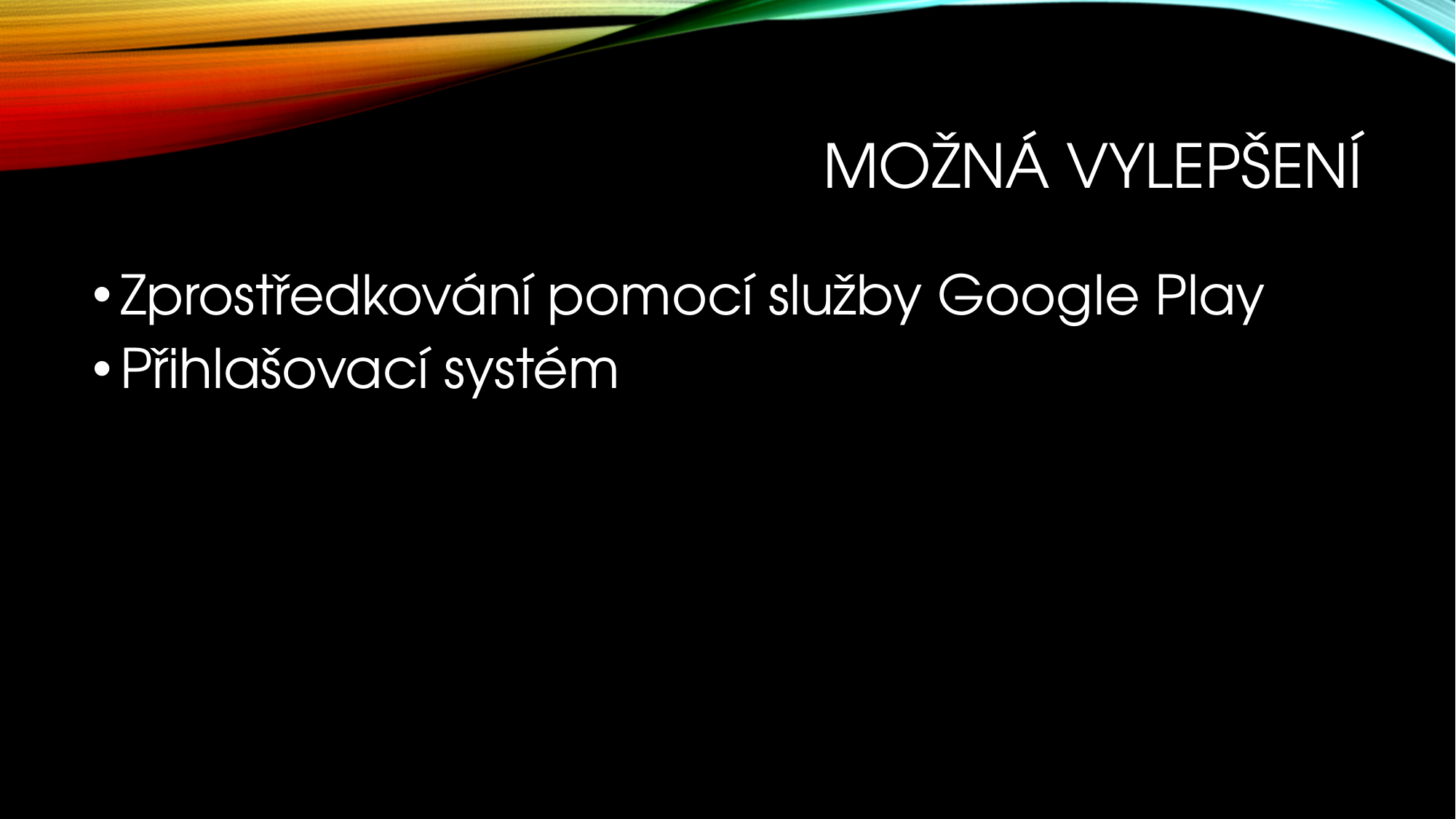

# Možná vylepšení
Zprostředkování pomocí služby Google Play
Přihlašovací systém